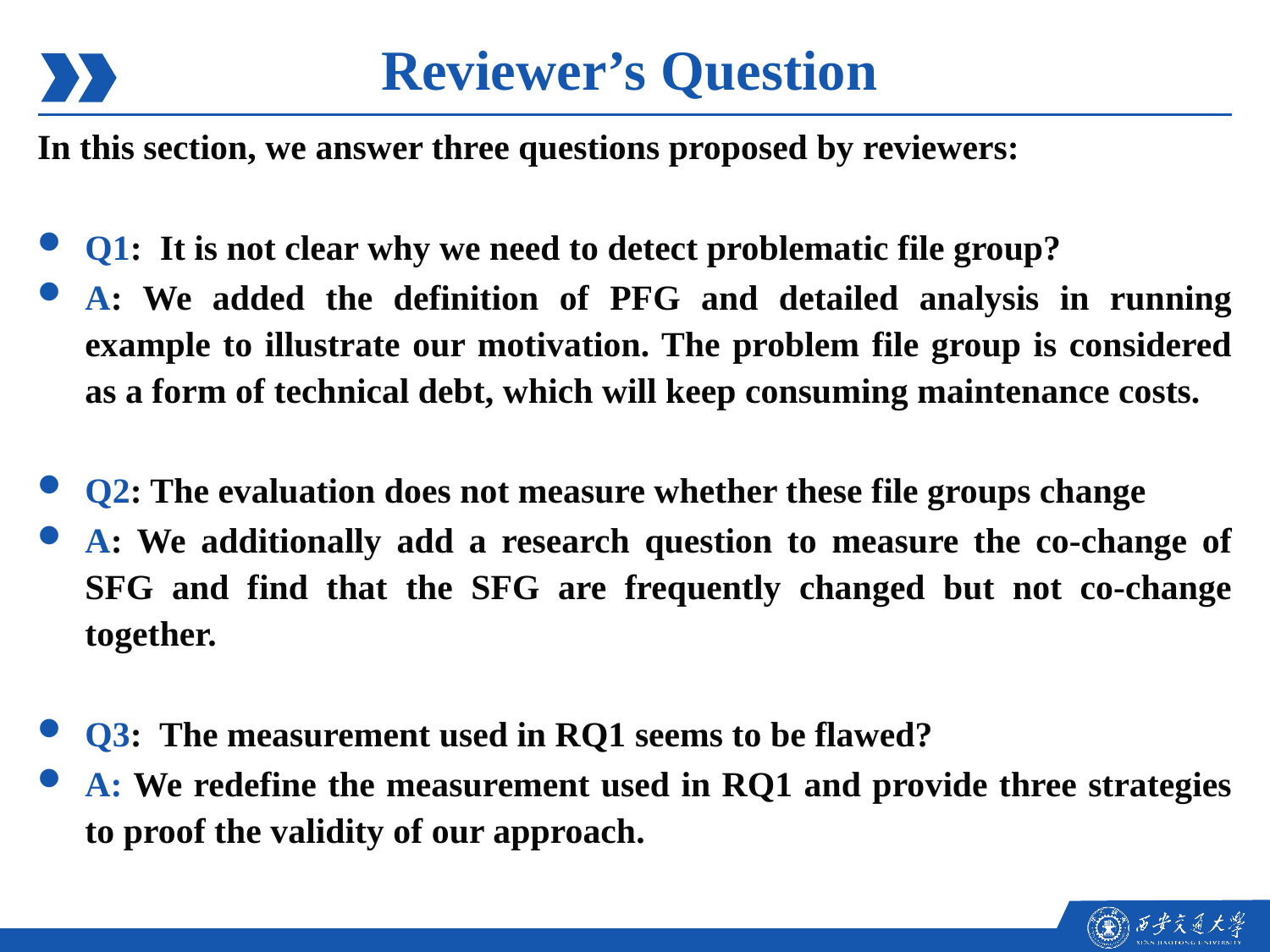

Reviewer’s Question
In this section, we answer three questions proposed by reviewers:

Q1:  It is not clear why we need to detect problematic file group?
A: We added the definition of PFG and detailed analysis in running example to illustrate our motivation. The problem file group is considered as a form of technical debt, which will keep consuming maintenance costs.

Q2: The evaluation does not measure whether these file groups change
A: We additionally add a research question to measure the co-change of SFG and find that the SFG are frequently changed but not co-change together.

Q3:  The measurement used in RQ1 seems to be flawed?
A: We redefine the measurement used in RQ1 and provide three strategies to proof the validity of our approach.